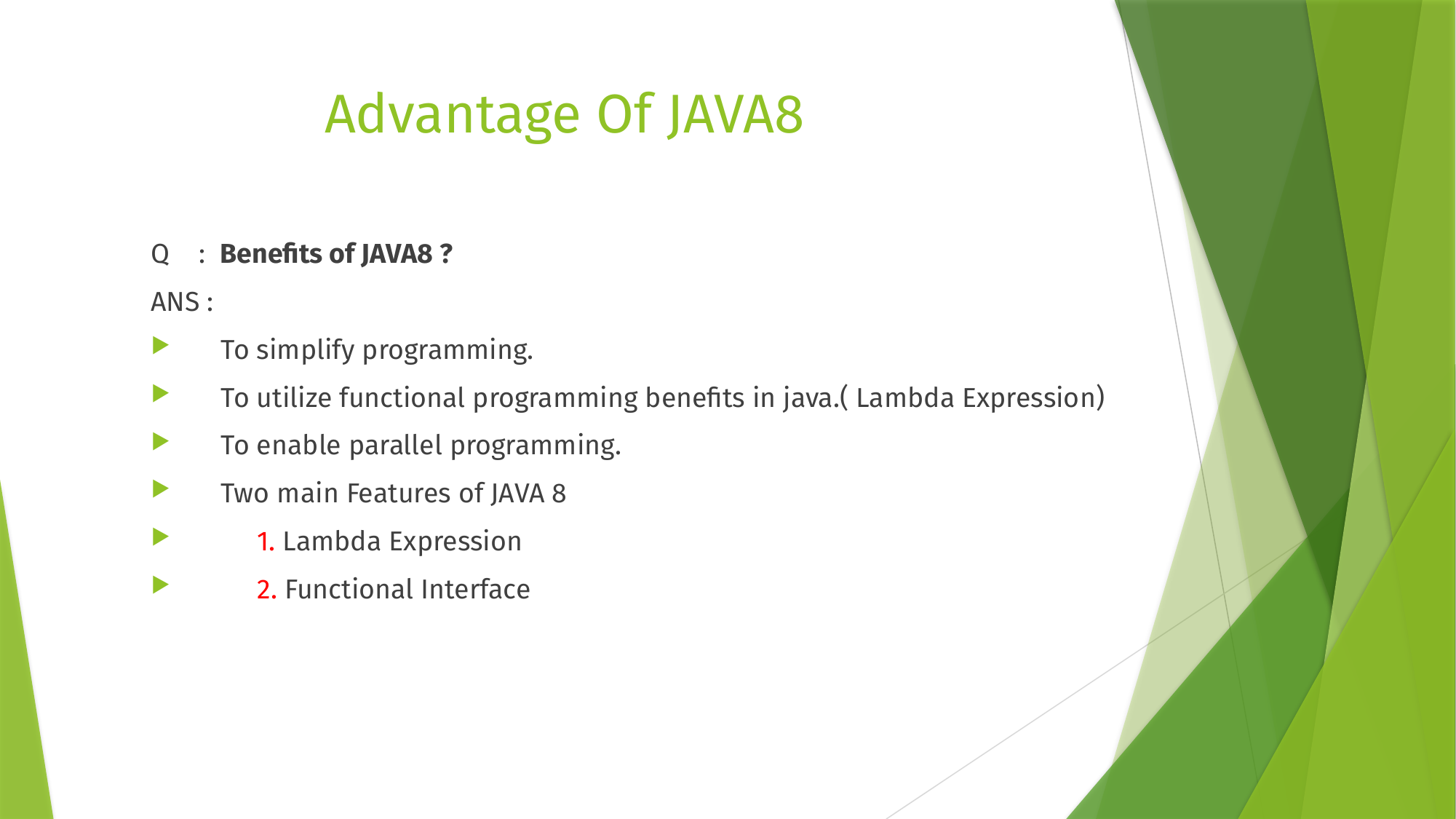

# Advantage Of JAVA8
Q    :  Benefits of JAVA8 ?
ANS :
    To simplify programming.
    To utilize functional programming benefits in java.( Lambda Expression)
    To enable parallel programming.
    Two main Features of JAVA 8
         1. Lambda Expression
         2. Functional Interface